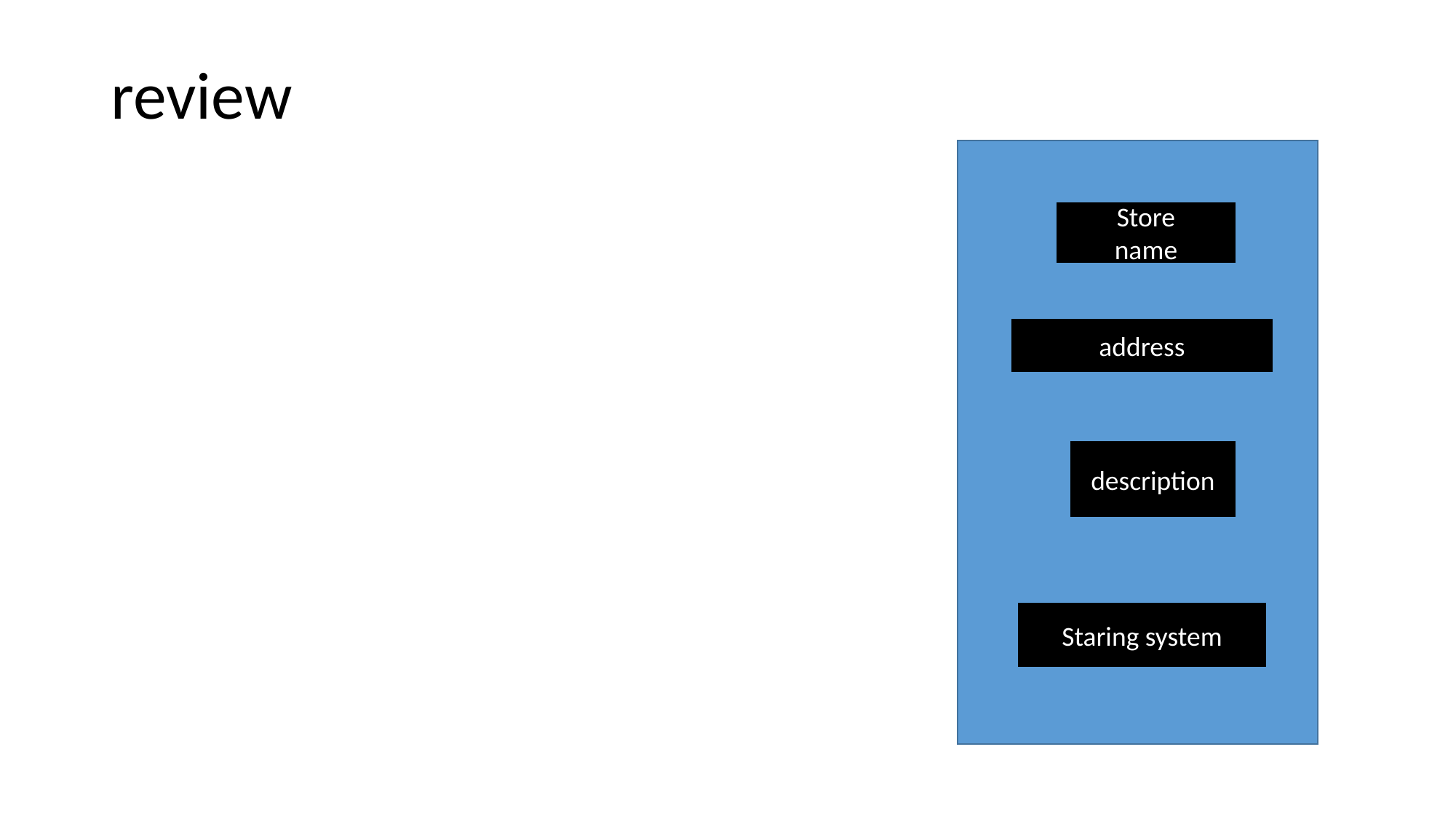

# review

Store
name
address
description
Staring system